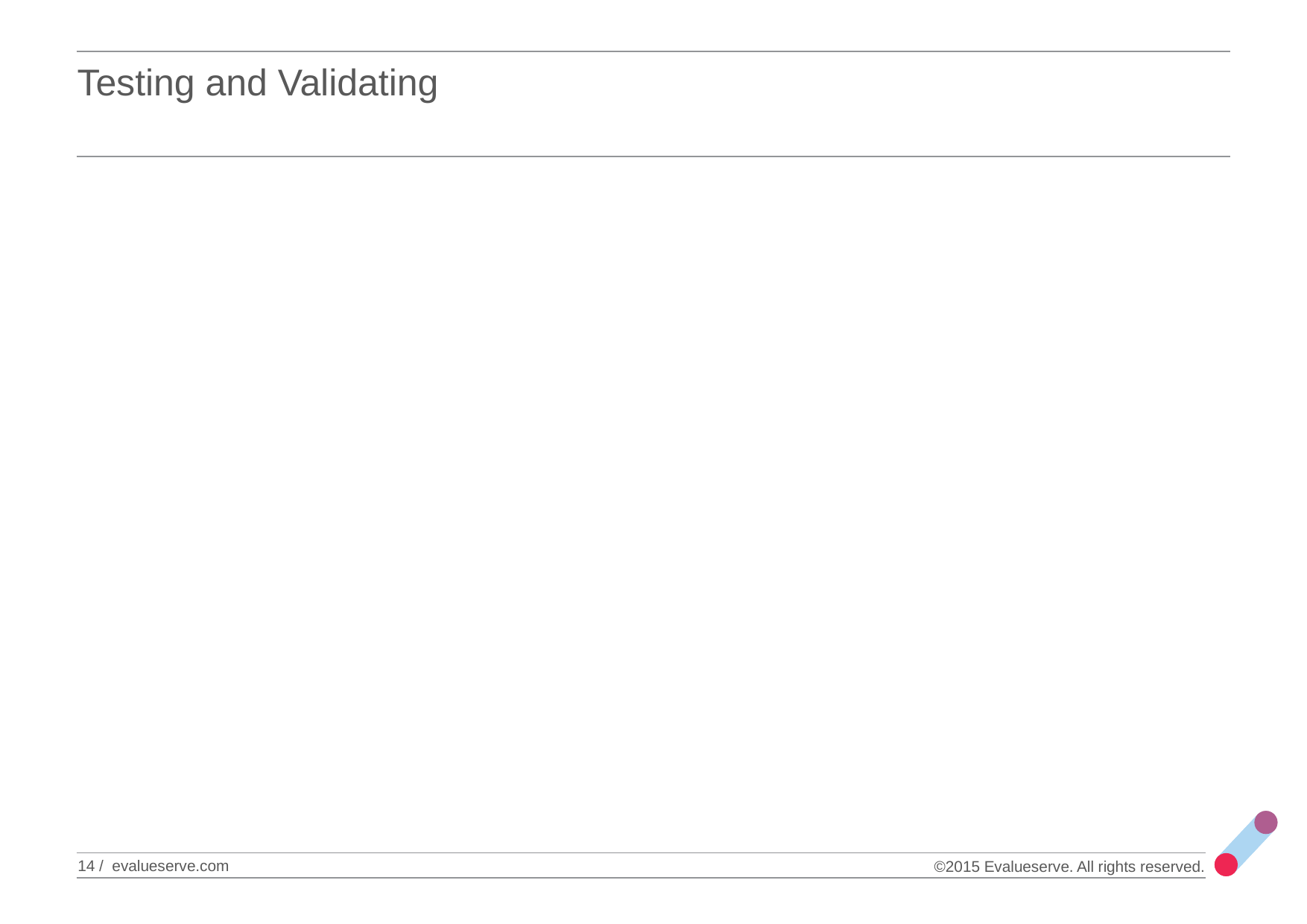

# Testing and Validating

14 /  evalueserve.com
©2015 Evalueserve. All rights reserved.